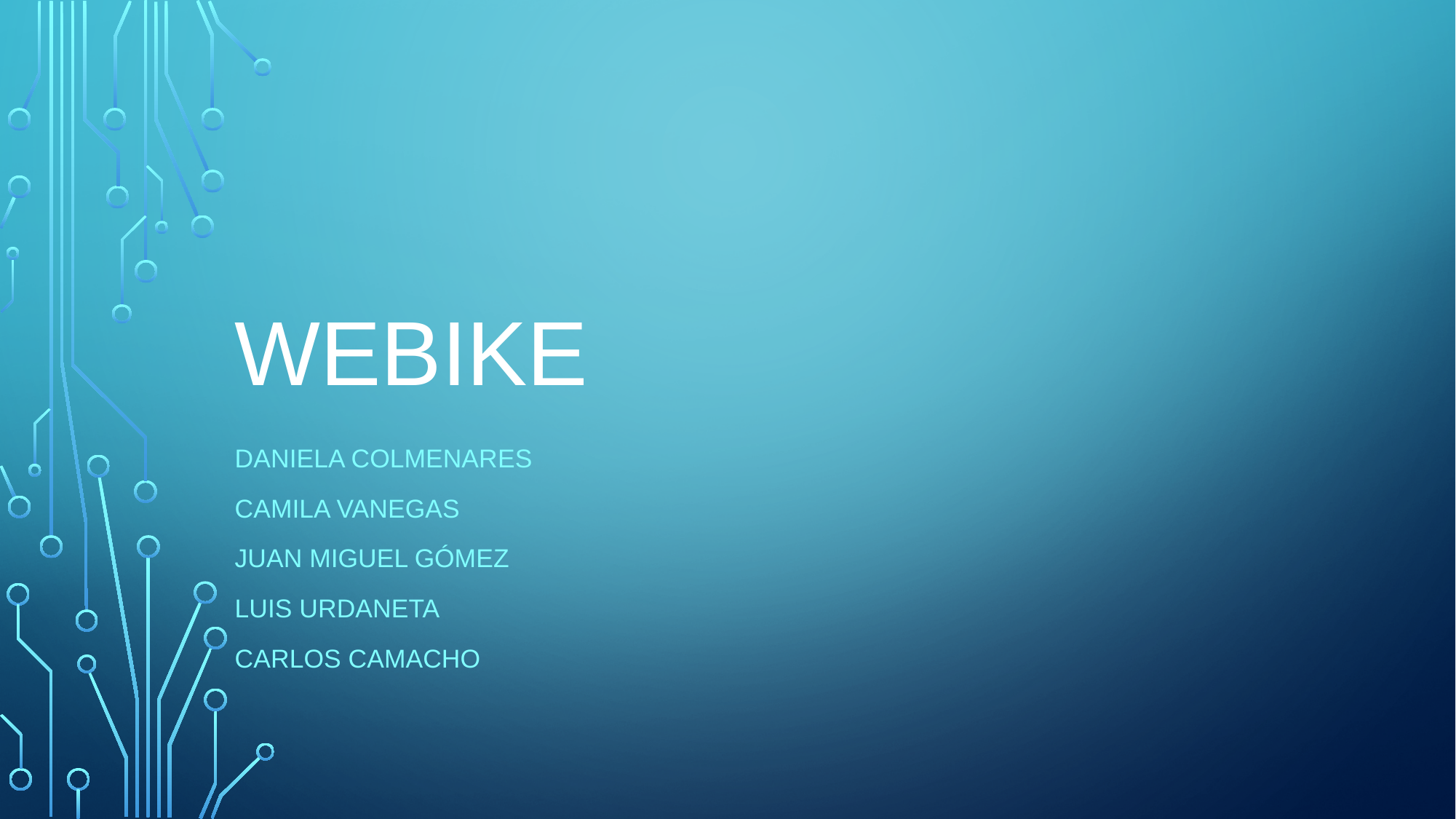

# webike
DANIELA COLMENARES
CAMILA VANEGAS
Juan miguel Gómez
Luis Urdaneta
Carlos Camacho